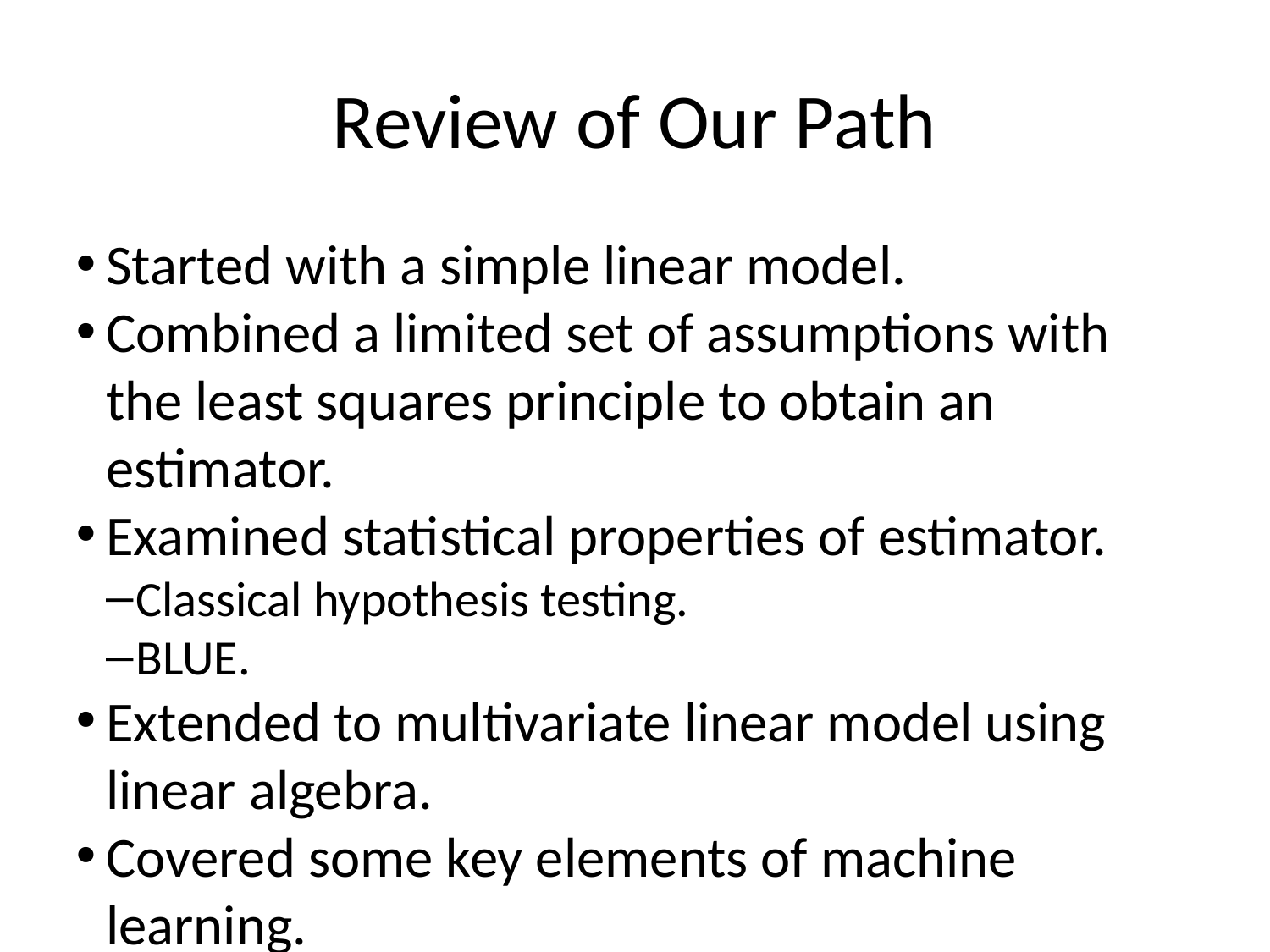

Review of Our Path
Started with a simple linear model.
Combined a limited set of assumptions with the least squares principle to obtain an estimator.
Examined statistical properties of estimator.
Classical hypothesis testing.
BLUE.
Extended to multivariate linear model using linear algebra.
Covered some key elements of machine learning.